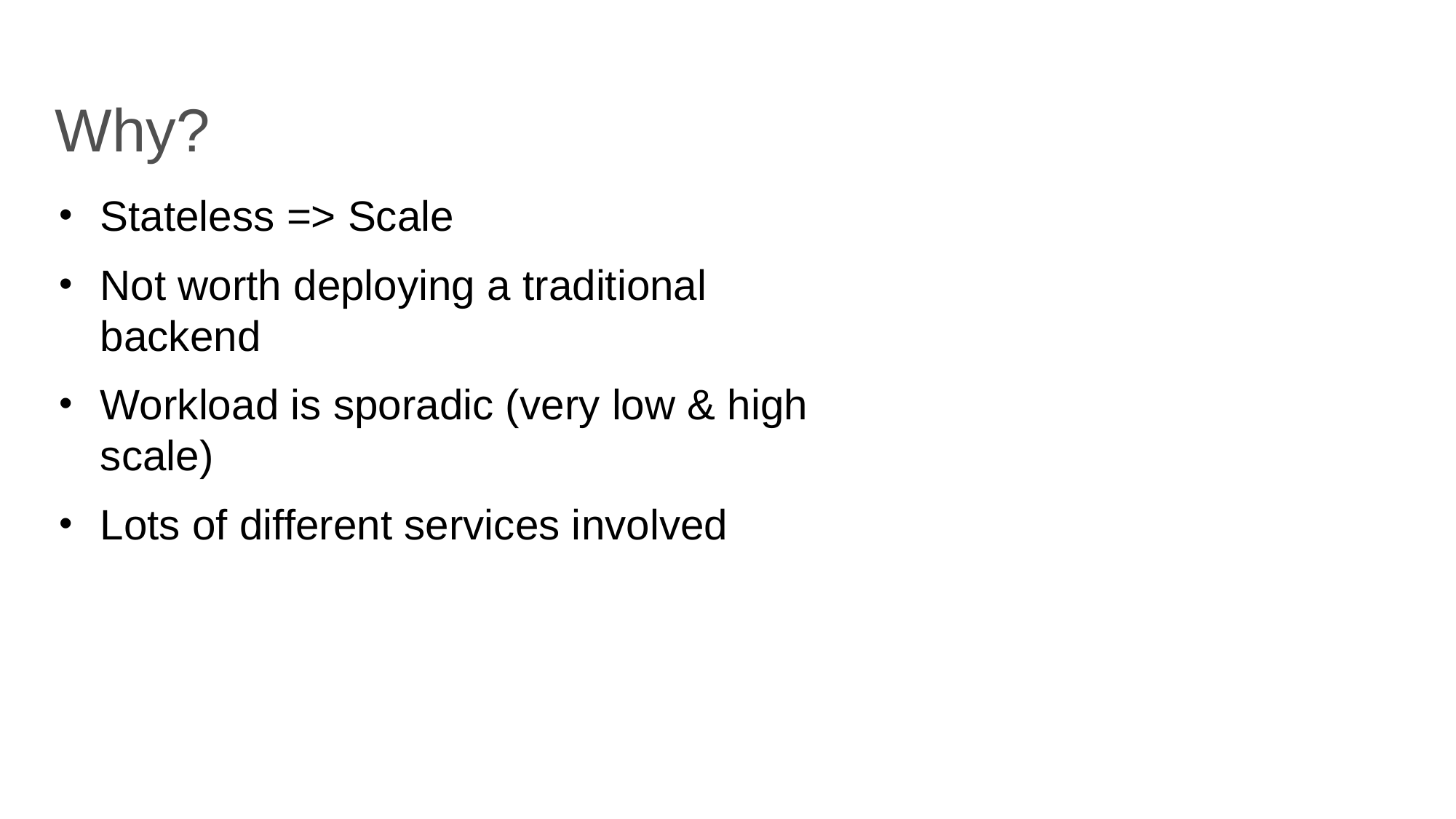

Why?
Stateless => Scale
Not worth deploying a traditional backend
Workload is sporadic (very low & high scale)
Lots of different services involved